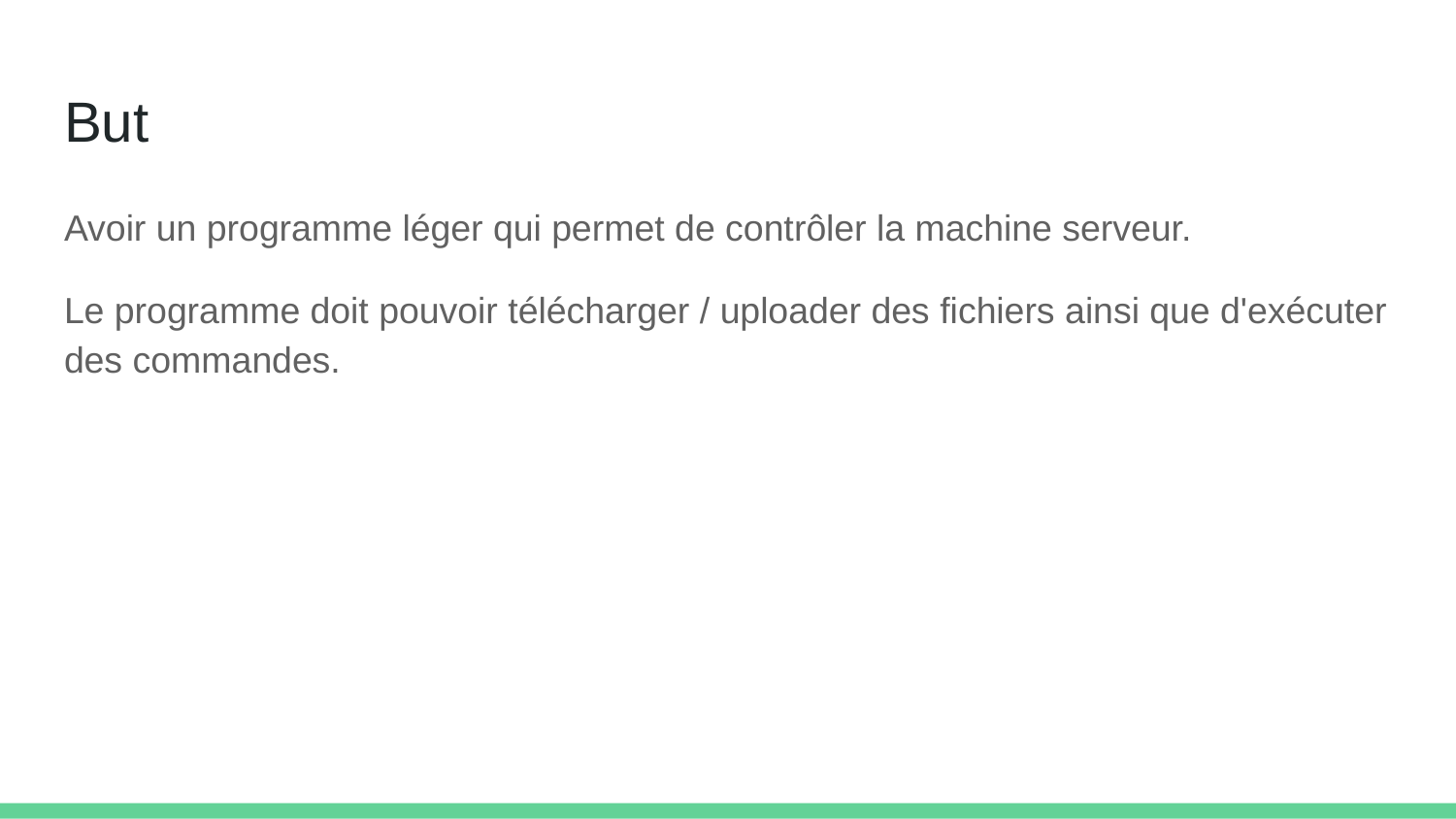

# But
Avoir un programme léger qui permet de contrôler la machine serveur.
Le programme doit pouvoir télécharger / uploader des fichiers ainsi que d'exécuter des commandes.